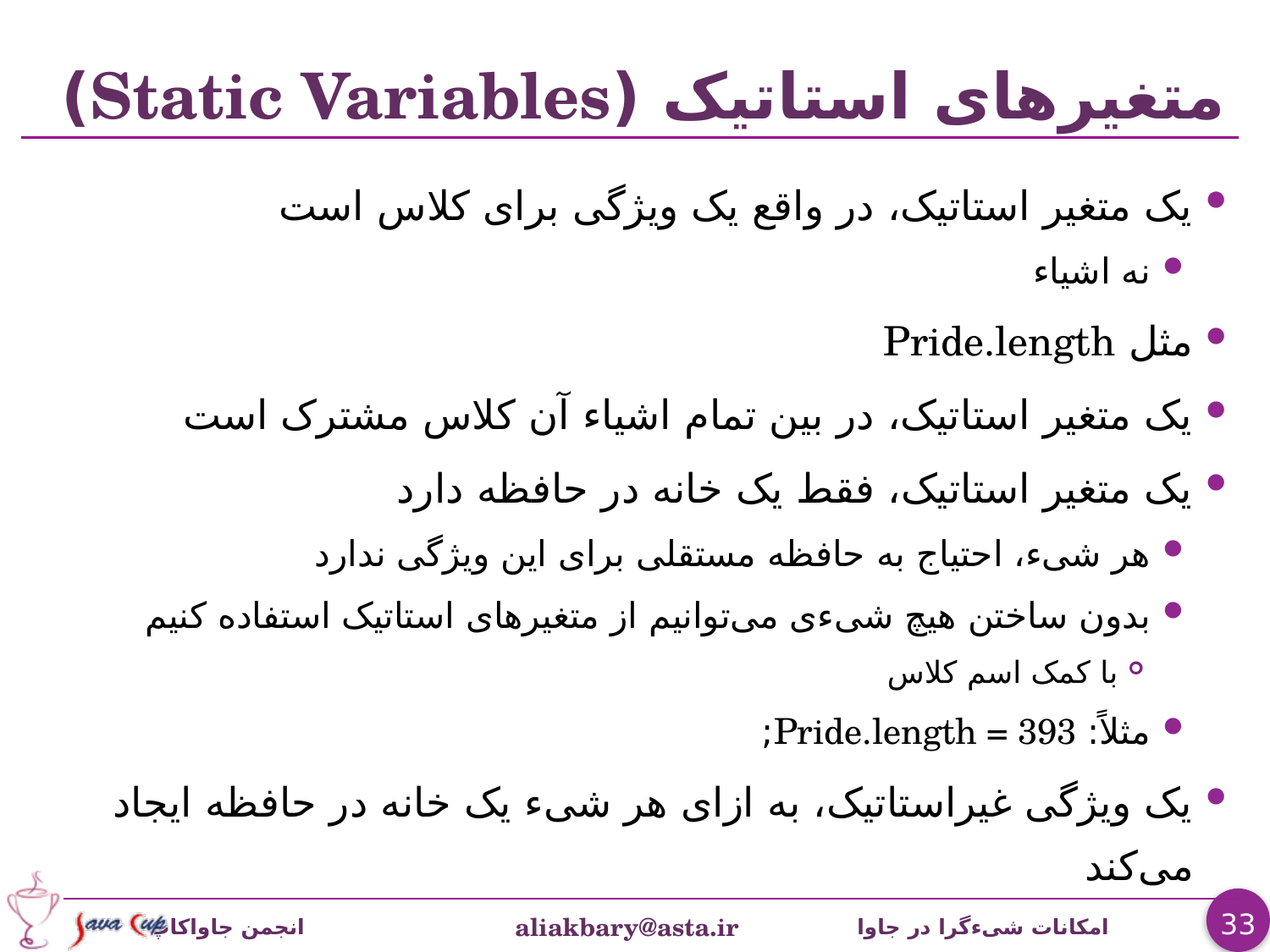

# متغیرهای استاتیک (Static Variables)
یک متغیر استاتیک، در واقع یک ويژگی برای کلاس است
نه اشیاء
مثل Pride.length
یک متغیر استاتیک، در بین تمام اشیاء آن کلاس مشترک است
یک متغیر استاتیک، فقط یک خانه در حافظه دارد
هر شیء، احتیاج به حافظه مستقلی برای این ويژگی ندارد
بدون ساختن هیچ شیءی می‌توانیم از متغیرهای استاتیک استفاده کنیم
با کمک اسم کلاس
مثلاً: Pride.length = 393;
یک ويژگی غیراستاتیک، به ازای هر شیء یک خانه در حافظه ایجاد می‌کند